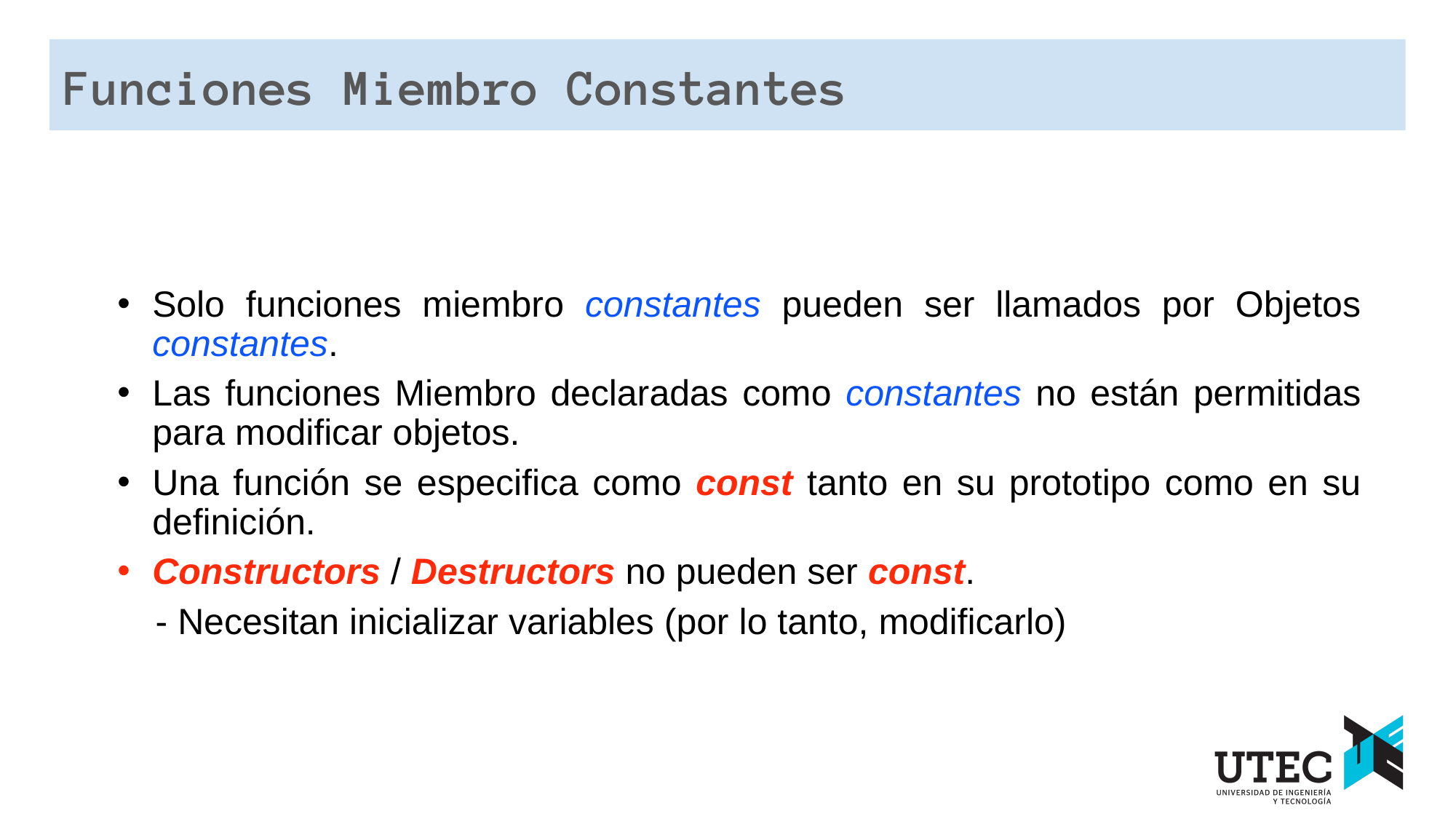

Funciones Miembro Constantes
Solo funciones miembro constantes pueden ser llamados por Objetos constantes.
Las funciones Miembro declaradas como constantes no están permitidas para modificar objetos.
Una función se especifica como const tanto en su prototipo como en su definición.
Constructors / Destructors no pueden ser const.
- Necesitan inicializar variables (por lo tanto, modificarlo)